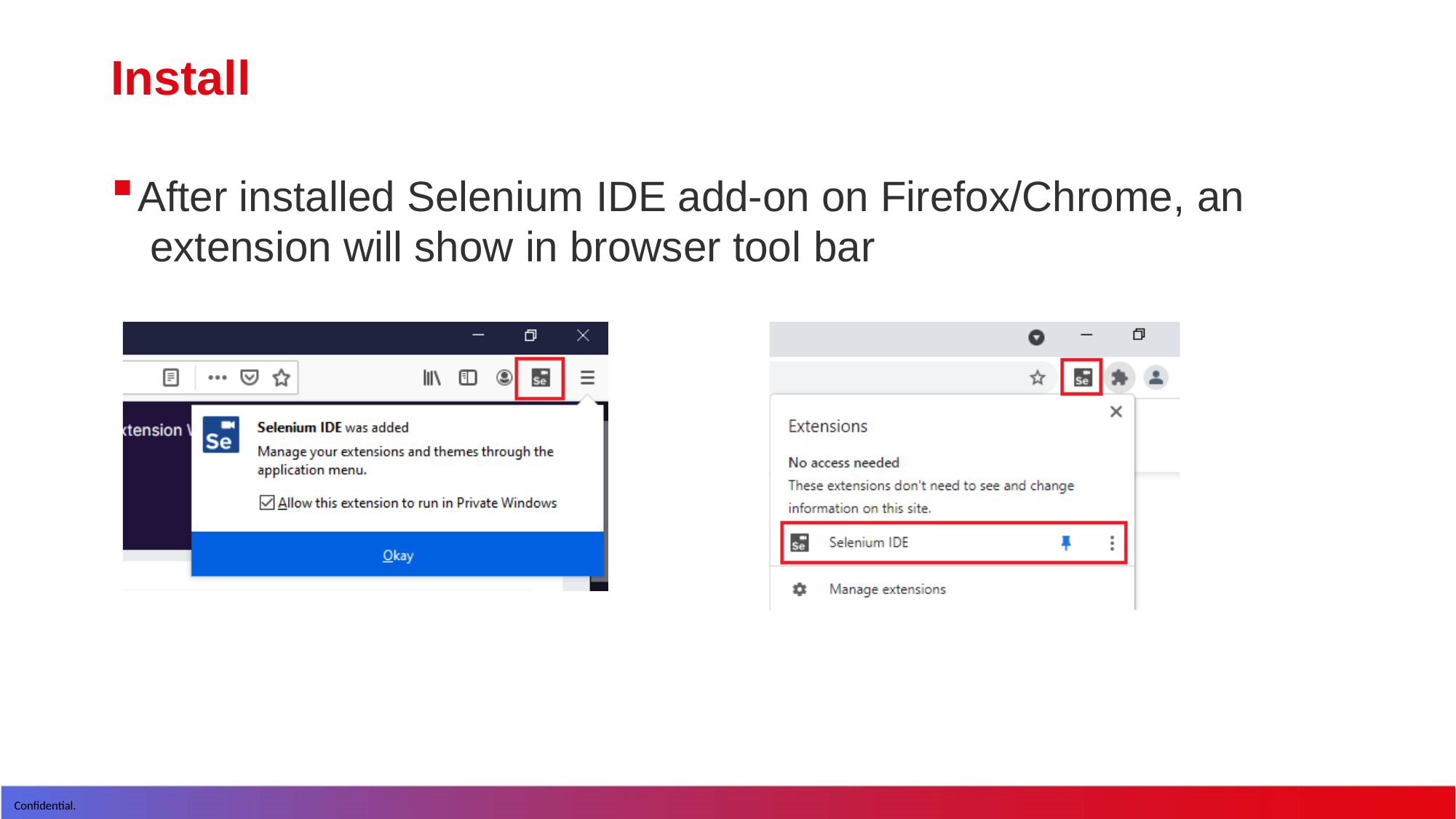

# Install
After installed Selenium IDE add-on on Firefox/Chrome, an  extension will show in browser tool bar

Confidential.